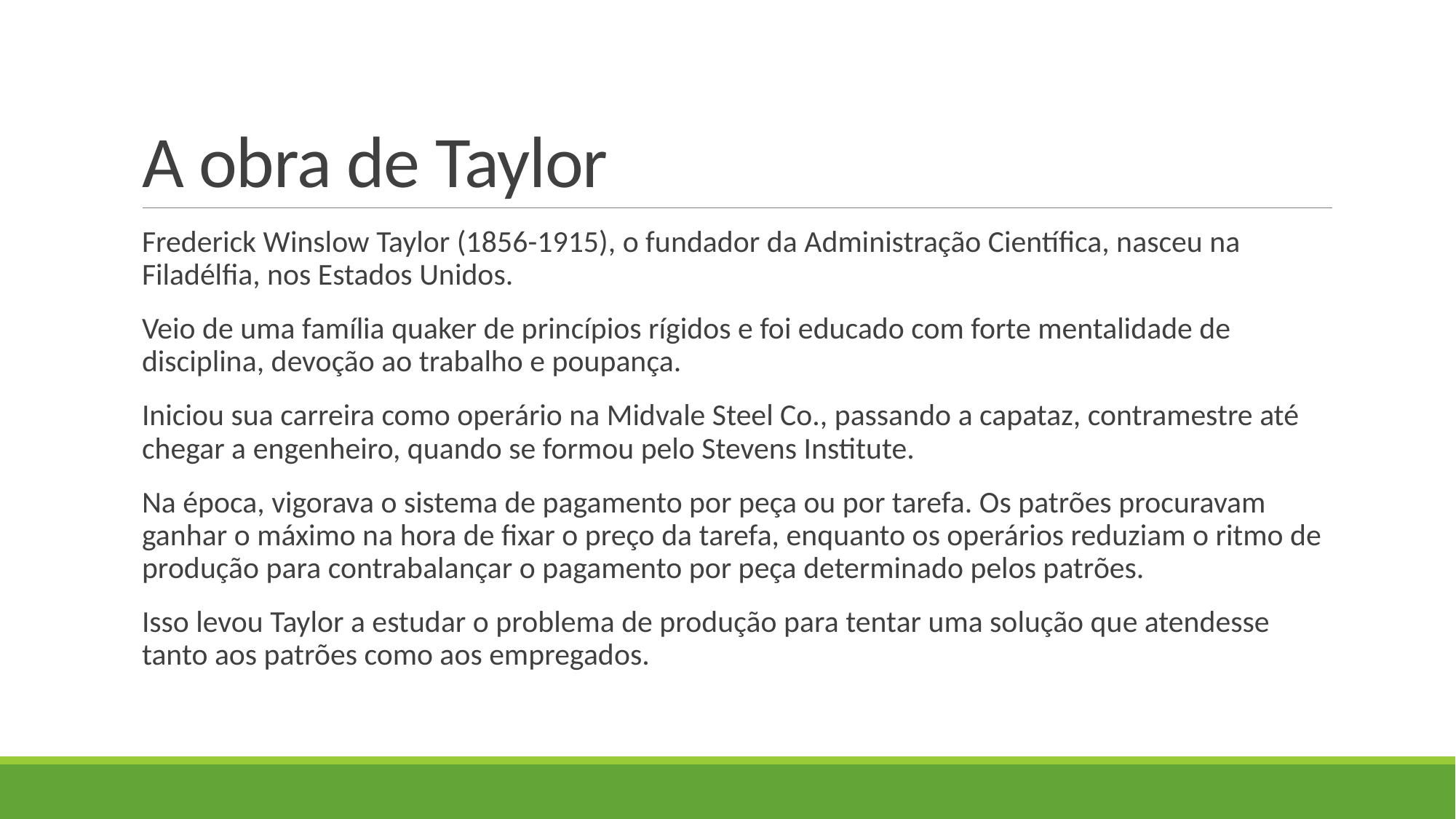

# A obra de Taylor
Frederick Winslow Taylor (1856-1915), o fundador da Administração Científica, nasceu na Filadélfia, nos Estados Unidos.
Veio de uma família quaker de princípios rígidos e foi educado com forte mentalidade de disciplina, devoção ao trabalho e poupança.
Iniciou sua carreira como operário na Midvale Steel Co., passando a capataz, contramestre até chegar a engenheiro, quando se formou pelo Stevens Institute.
Na época, vigorava o sistema de pagamento por peça ou por tarefa. Os patrões procuravam ganhar o máximo na hora de fixar o preço da tarefa, enquanto os operários reduziam o ritmo de produção para contrabalançar o pagamento por peça determinado pelos patrões.
Isso levou Taylor a estudar o problema de produção para tentar uma solução que atendesse tanto aos patrões como aos empregados.